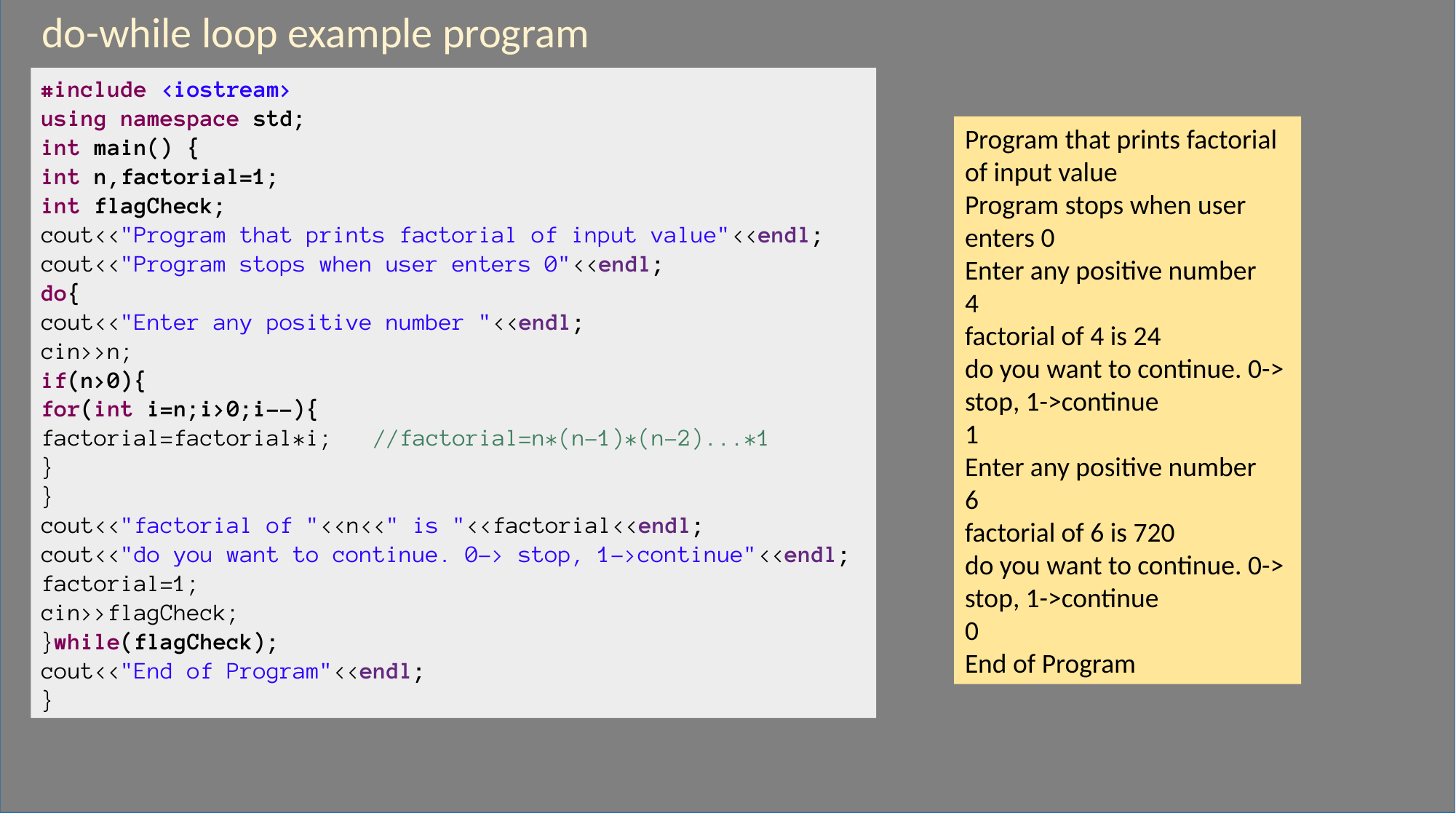

do-while loop example program

#include <iostream>
using namespace std;
int main() {
int n,factorial=1;
int flagCheck;
cout<<"Program that prints factorial of input value"<<endl;
cout<<"Program stops when user enters 0"<<endl;
do{
cout<<"Enter any positive number "<<endl;
cin>>n;
if(n>0){
for(int i=n;i>0;i--){
factorial=factorial*i;   //factorial=n*(n-1)*(n-2)...*1
}
}
cout<<"factorial of "<<n<<" is "<<factorial<<endl;
cout<<"do you want to continue. 0-> stop, 1->continue"<<endl;
factorial=1;
cin>>flagCheck;
}while(flagCheck);
cout<<"End of Program"<<endl;
}
Program that prints factorial of input value
Program stops when user enters 0
Enter any positive number
4
factorial of 4 is 24
do you want to continue. 0-> stop, 1->continue
1
Enter any positive number
6
factorial of 6 is 720
do you want to continue. 0-> stop, 1->continue
0
End of Program